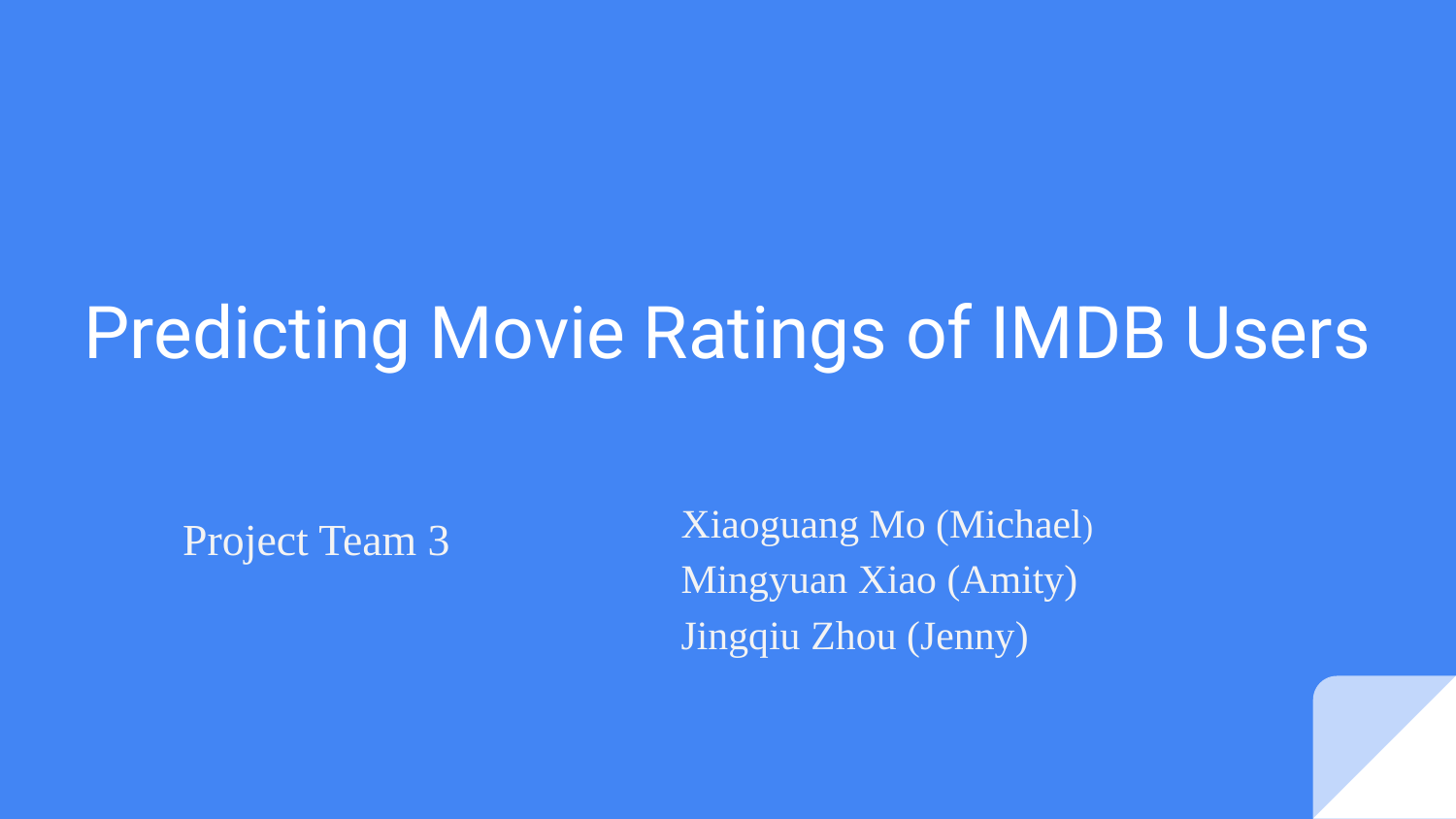

# Predicting Movie Ratings of IMDB Users
Xiaoguang Mo (Michael)
Mingyuan Xiao (Amity)
Jingqiu Zhou (Jenny)

Project Team 3